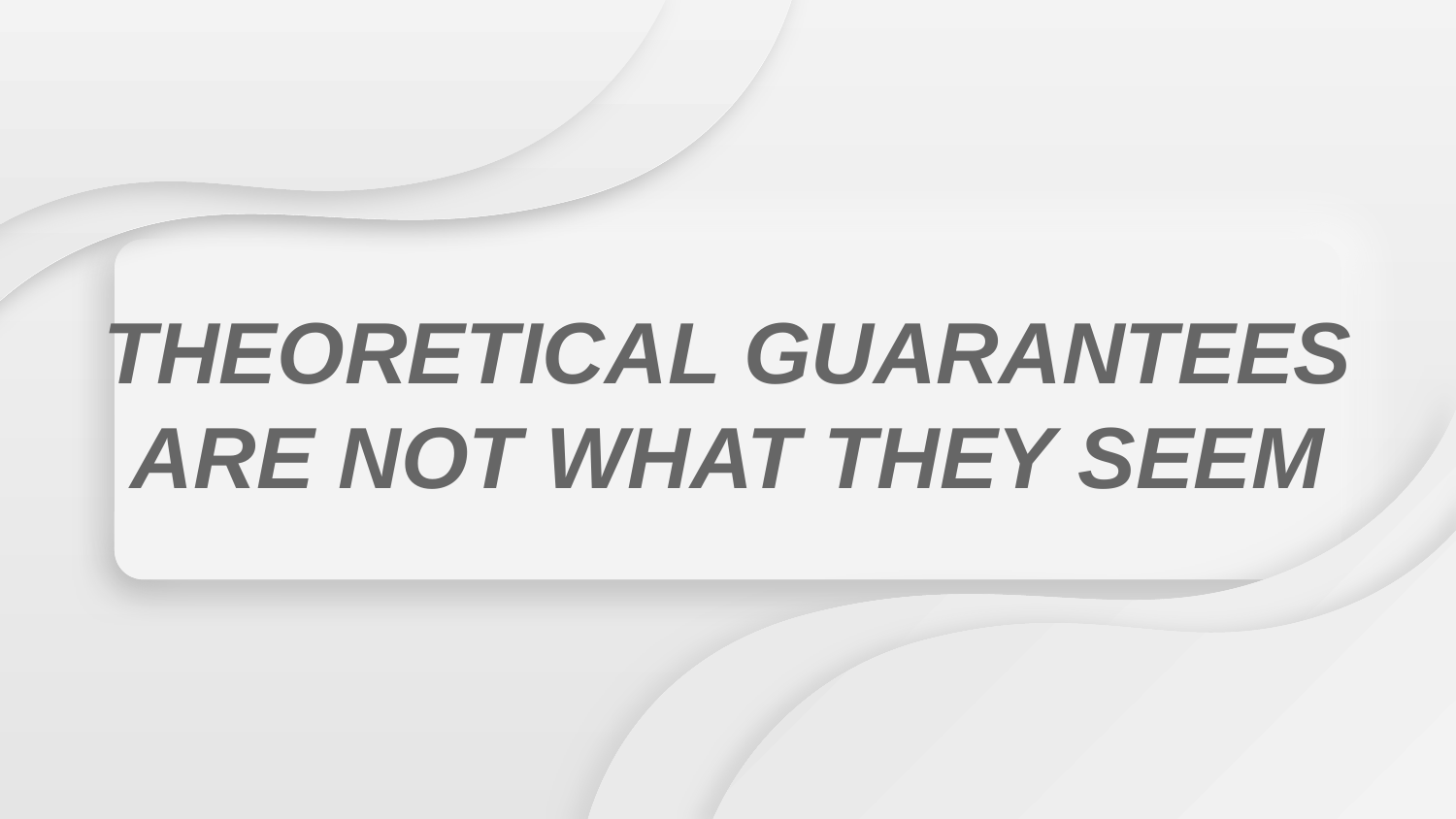

# THEORETICAL GUARANTEES ARE NOT WHAT THEY SEEM